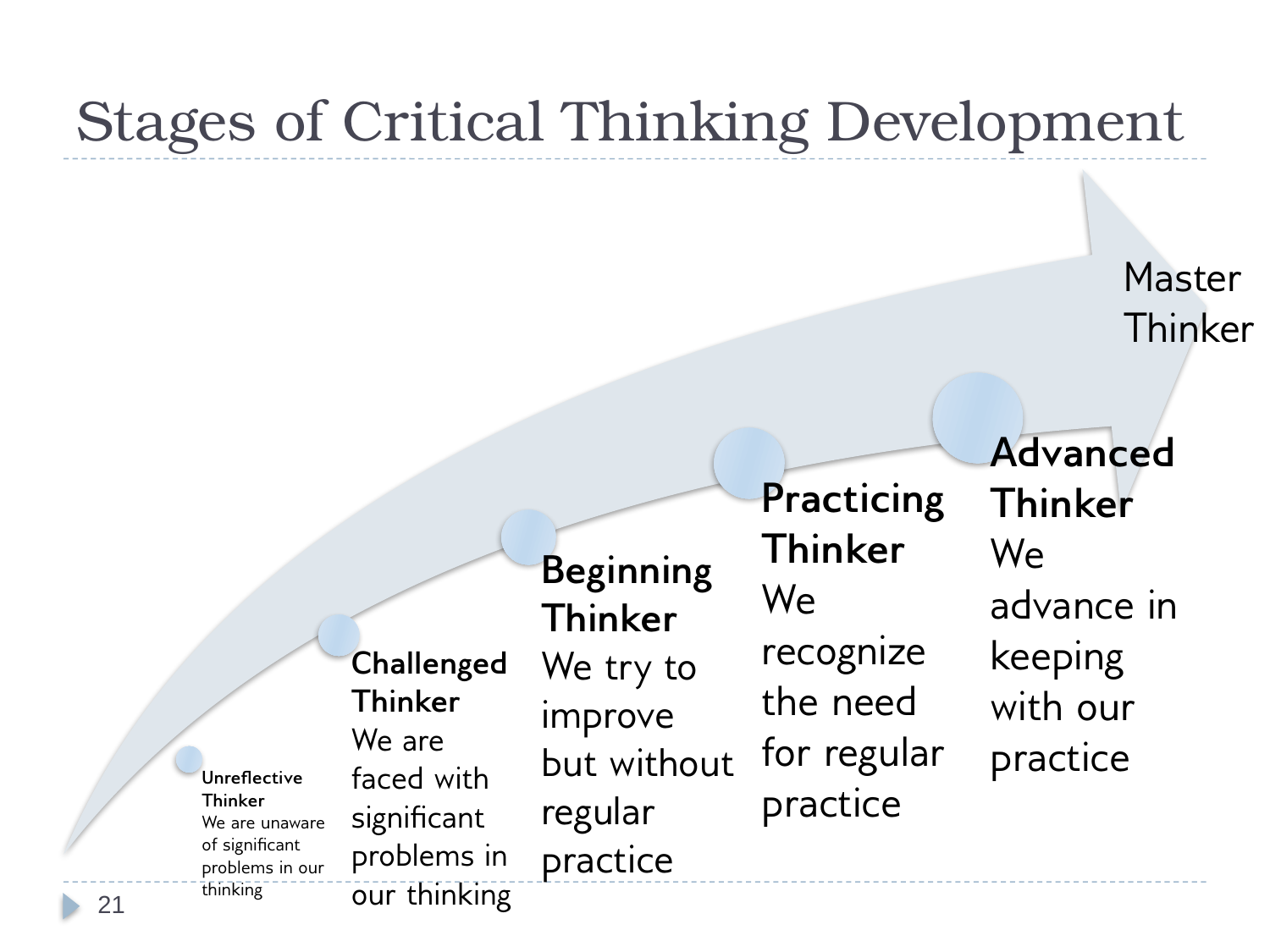

# Stages of Critical Thinking Development
Unreflective Thinker
We are unaware of significant problems in our thinking
Challenged Thinker
We are faced with significant problems in our thinking
Practicing Thinker
Advanced Thinker
We advance in keeping with our practice
Master
Thinker
21